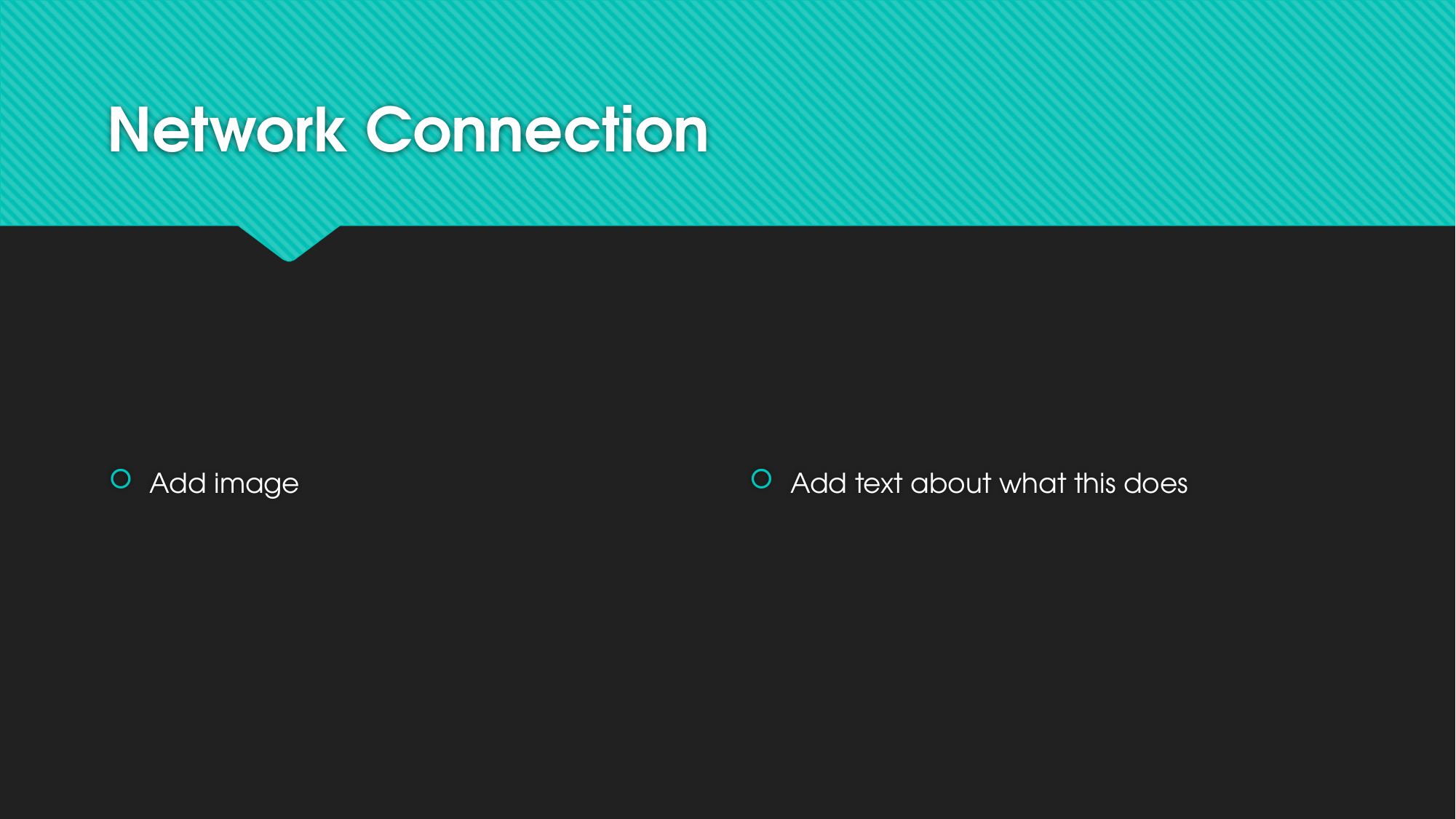

# Network Connection
Add image
Add text about what this does